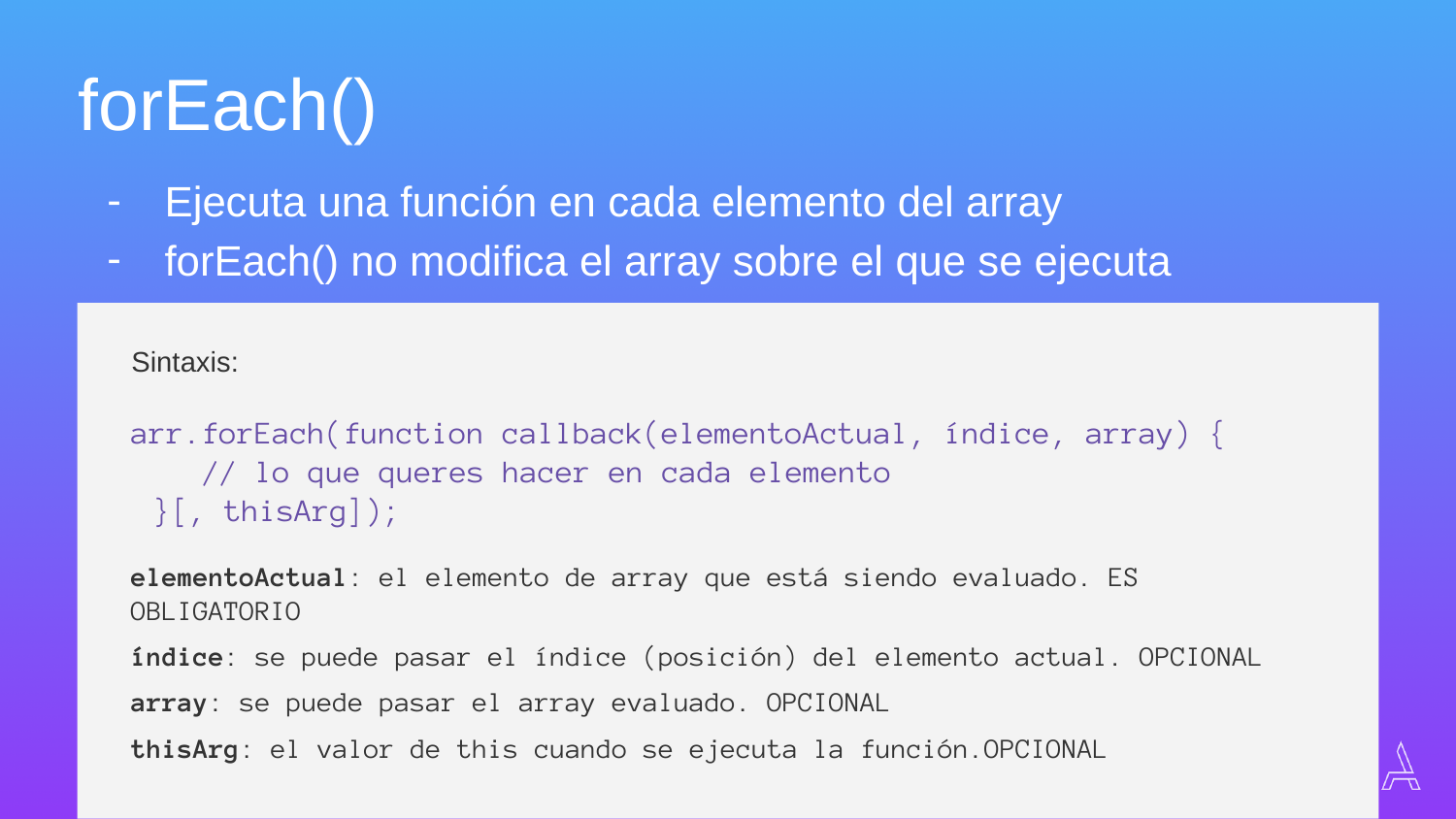

forEach()
Ejecuta una función en cada elemento del array
forEach() no modifica el array sobre el que se ejecuta

Sintaxis:

arr.forEach(function callback(elementoActual, índice, array) {
    // lo que queres hacer en cada elemento
}[, thisArg]);
elementoActual: el elemento de array que está siendo evaluado. ES OBLIGATORIO
índice: se puede pasar el índice (posición) del elemento actual. OPCIONAL
array: se puede pasar el array evaluado. OPCIONAL
thisArg: el valor de this cuando se ejecuta la función.OPCIONAL